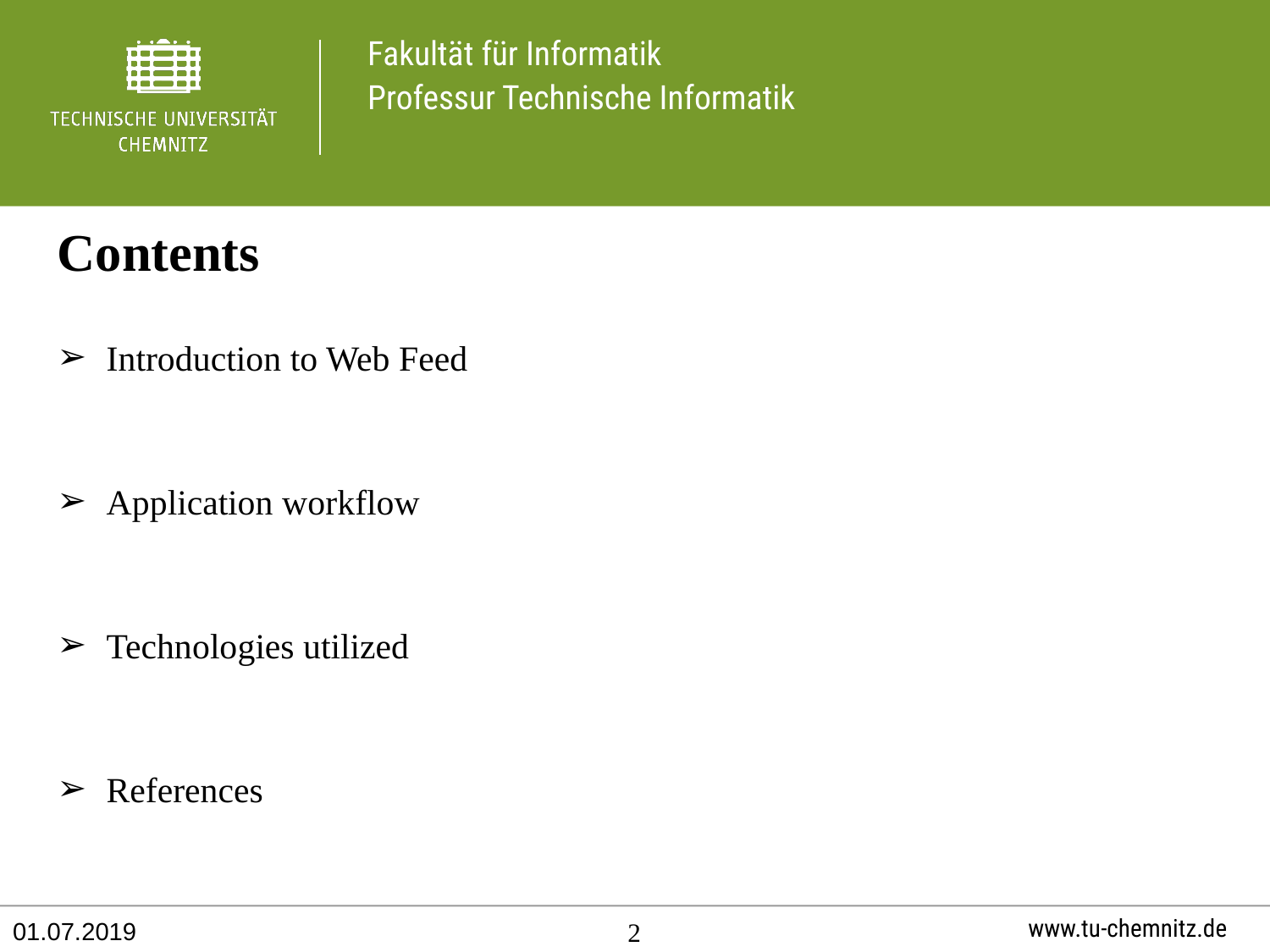

# Contents
Introduction to Web Feed

Application workflow

Technologies utilized

References

01.07.2019
2